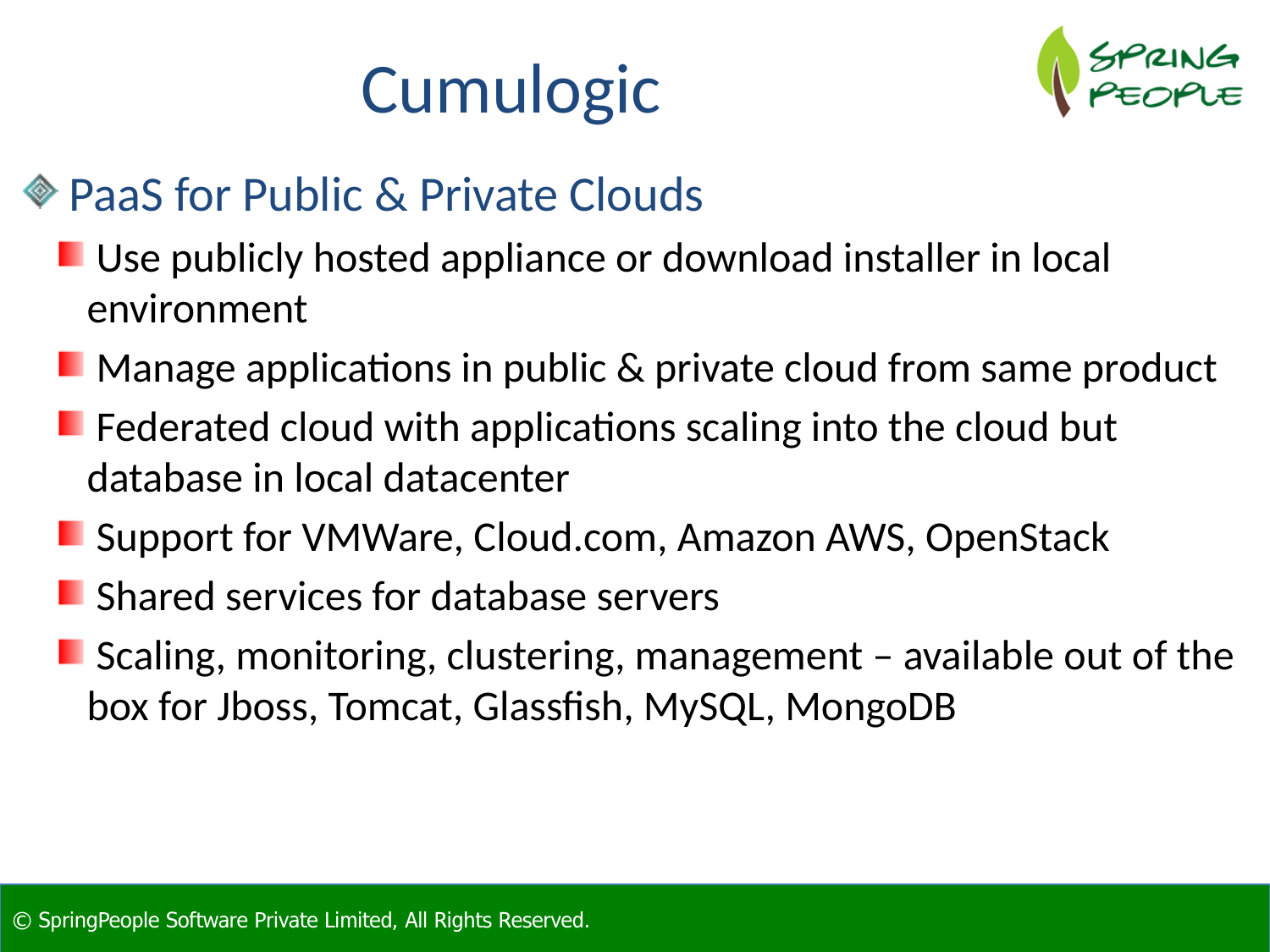

Cumulogic
 PaaS for Public & Private Clouds
 Use publicly hosted appliance or download installer in local environment
 Manage applications in public & private cloud from same product
 Federated cloud with applications scaling into the cloud but database in local datacenter
 Support for VMWare, Cloud.com, Amazon AWS, OpenStack
 Shared services for database servers
 Scaling, monitoring, clustering, management – available out of the box for Jboss, Tomcat, Glassfish, MySQL, MongoDB